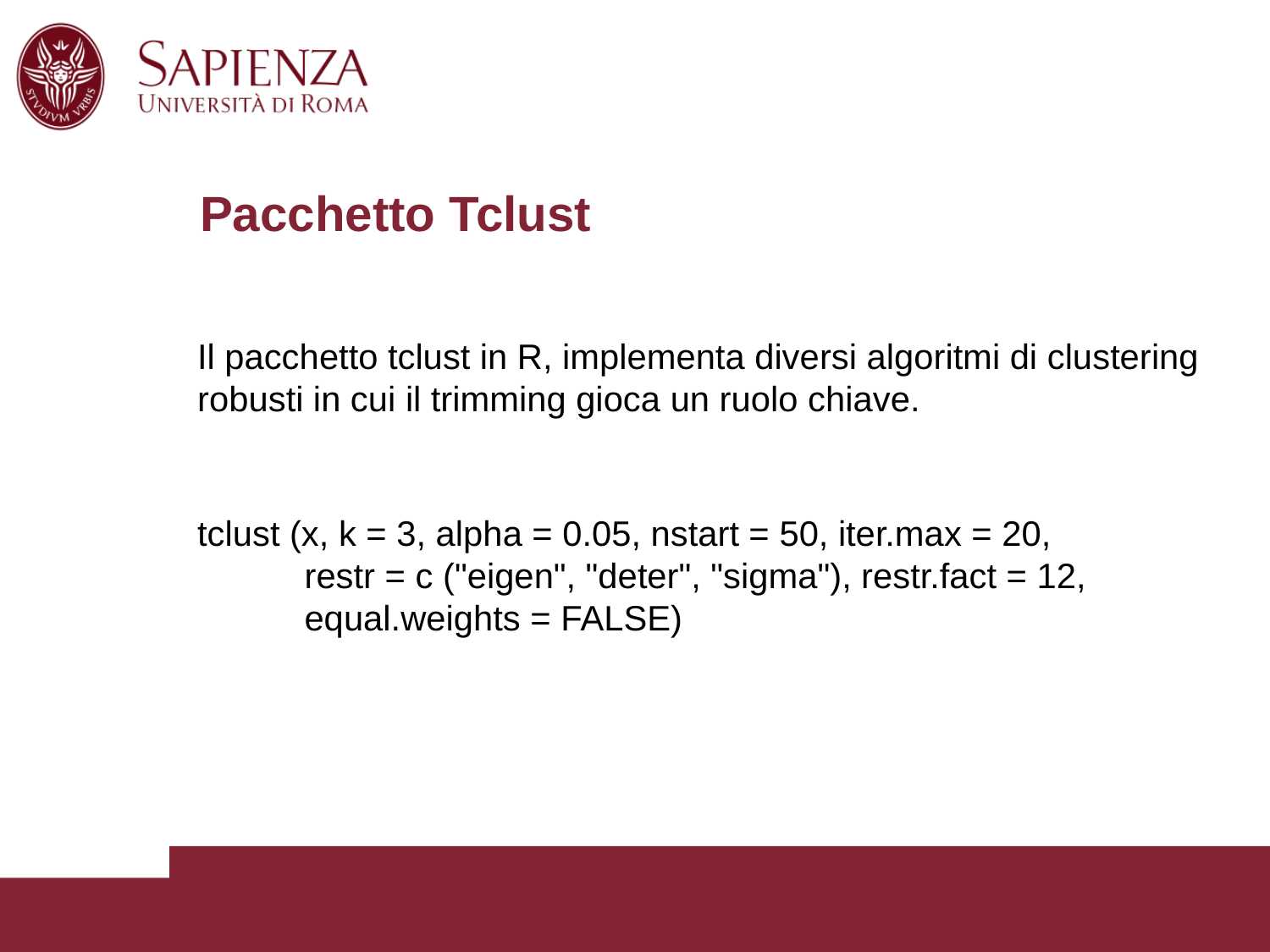

Pacchetto Tclust
Il pacchetto tclust in R, implementa diversi algoritmi di clustering robusti in cui il trimming gioca un ruolo chiave.
tclust (x, k = 3, alpha = 0.05, nstart = 50, iter.max = 20,
           restr = c ("eigen", "deter", "sigma"), restr.fact = 12,
           equal.weights = FALSE)